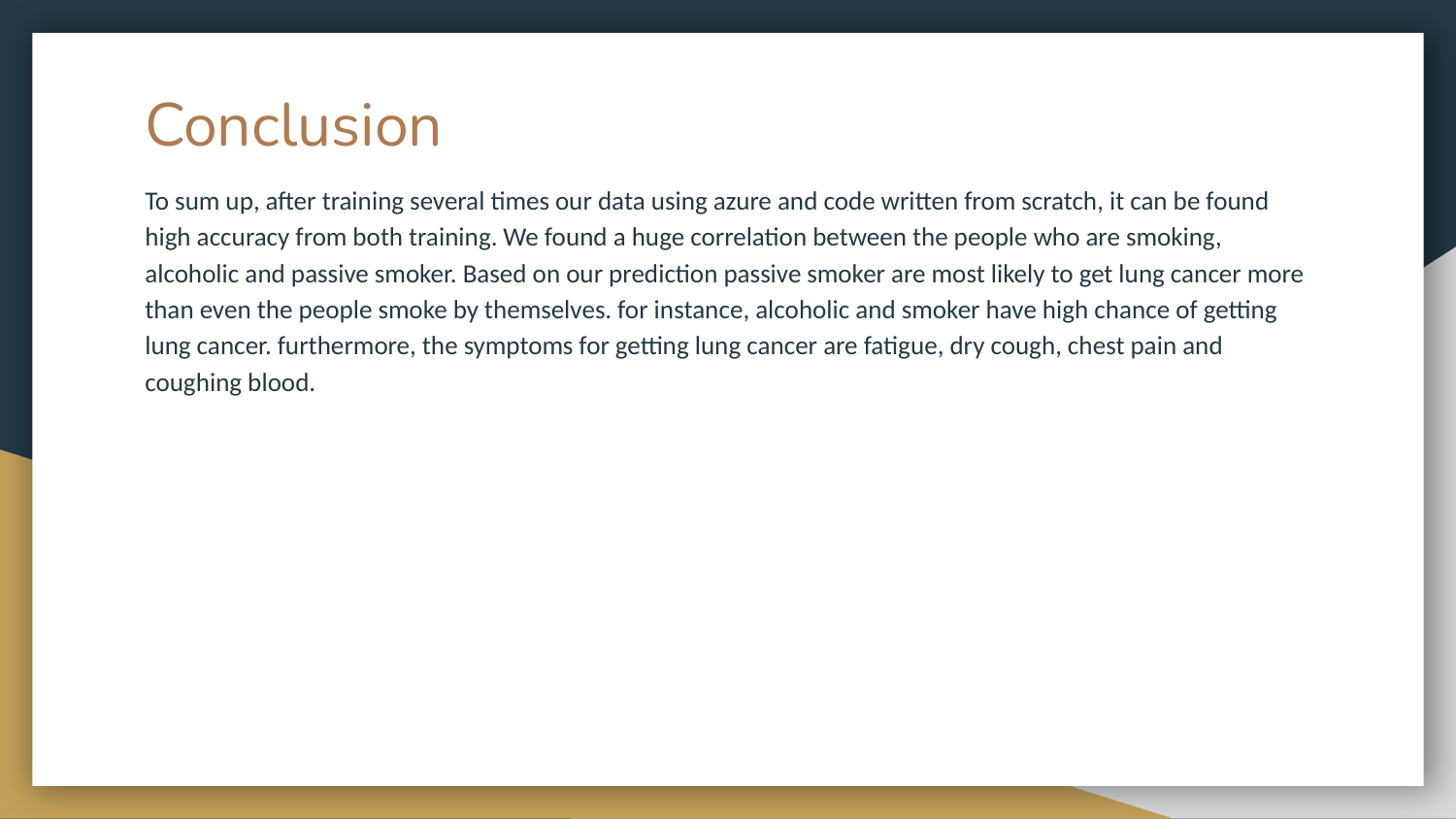

# Conclusion
To sum up, after training several times our data using azure and code written from scratch, it can be found high accuracy from both training. We found a huge correlation between the people who are smoking, alcoholic and passive smoker. Based on our prediction passive smoker are most likely to get lung cancer more than even the people smoke by themselves. for instance, alcoholic and smoker have high chance of getting lung cancer. furthermore, the symptoms for getting lung cancer are fatigue, dry cough, chest pain and coughing blood.